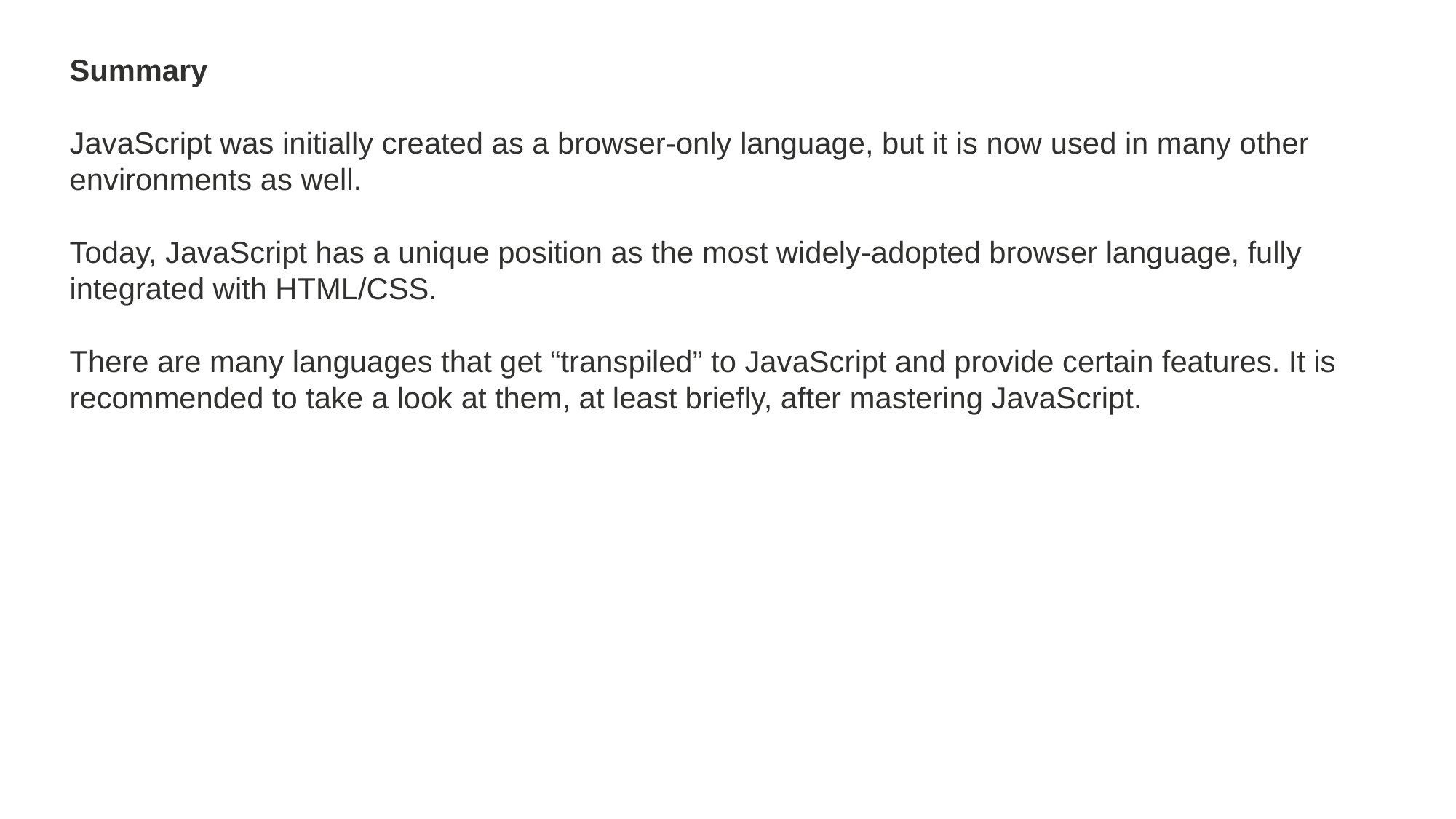

Summary

JavaScript was initially created as a browser-only language, but it is now used in many other environments as well.

Today, JavaScript has a unique position as the most widely-adopted browser language, fully integrated with HTML/CSS.

There are many languages that get “transpiled” to JavaScript and provide certain features. It is recommended to take a look at them, at least briefly, after mastering JavaScript.